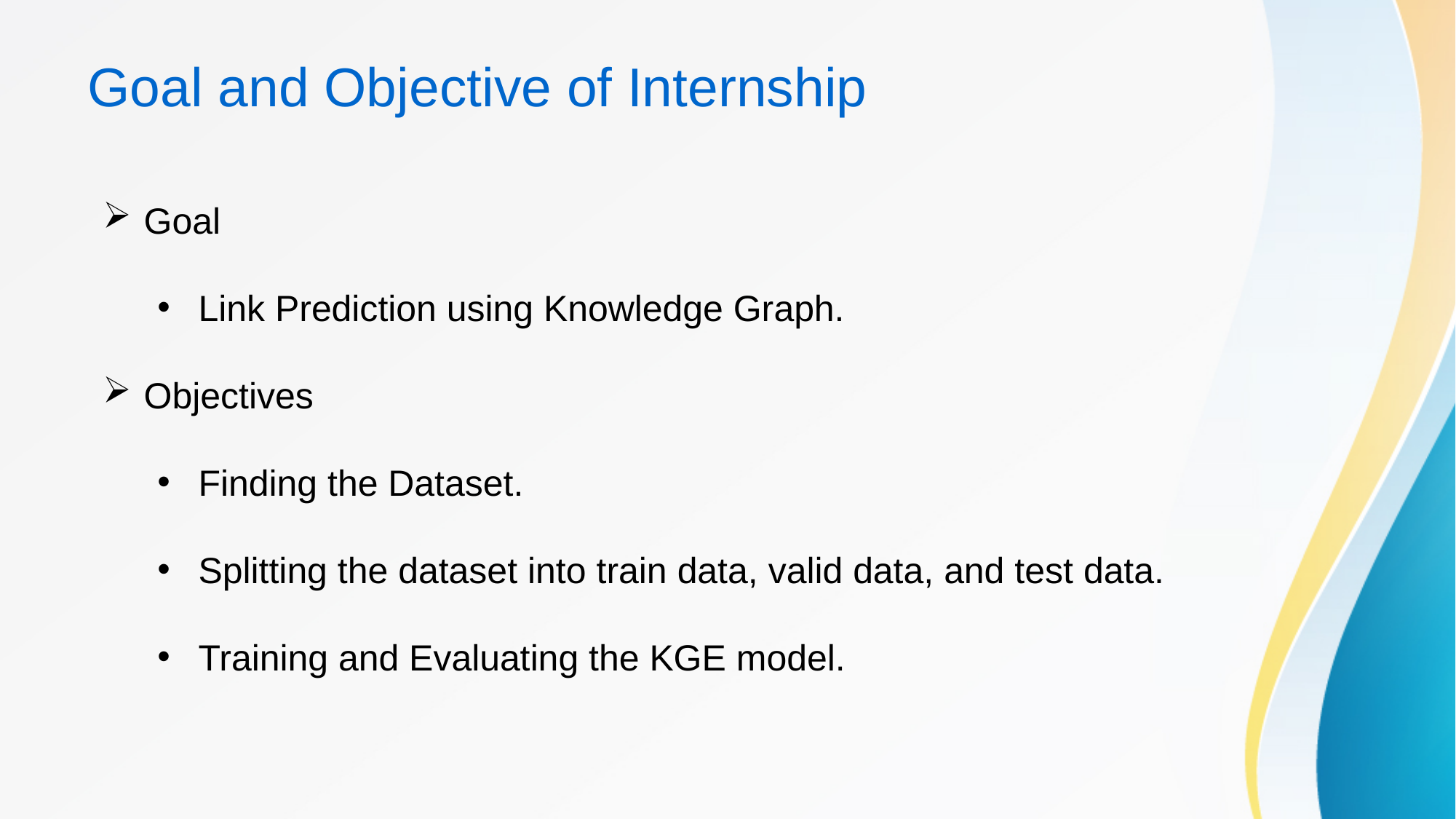

# Goal and Objective of Internship
Goal

Link Prediction using Knowledge Graph.

Objectives

Finding the Dataset.

Splitting the dataset into train data, valid data, and test data.

Training and Evaluating the KGE model.